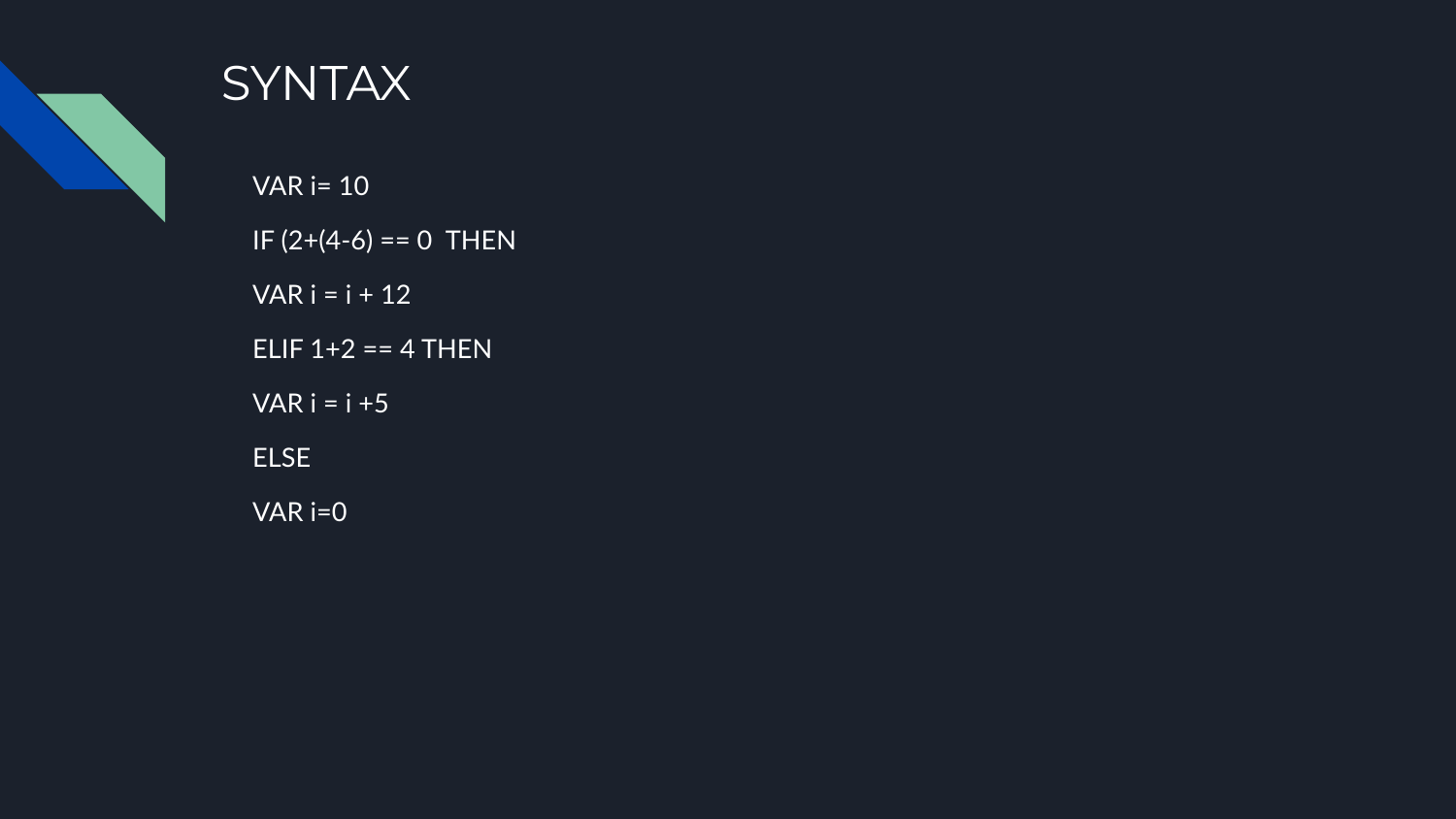

# SYNTAX
VAR i= 10
IF (2+(4-6) == 0  THEN
VAR i = i + 12
ELIF 1+2 == 4 THEN
VAR i = i +5
ELSE
VAR i=0